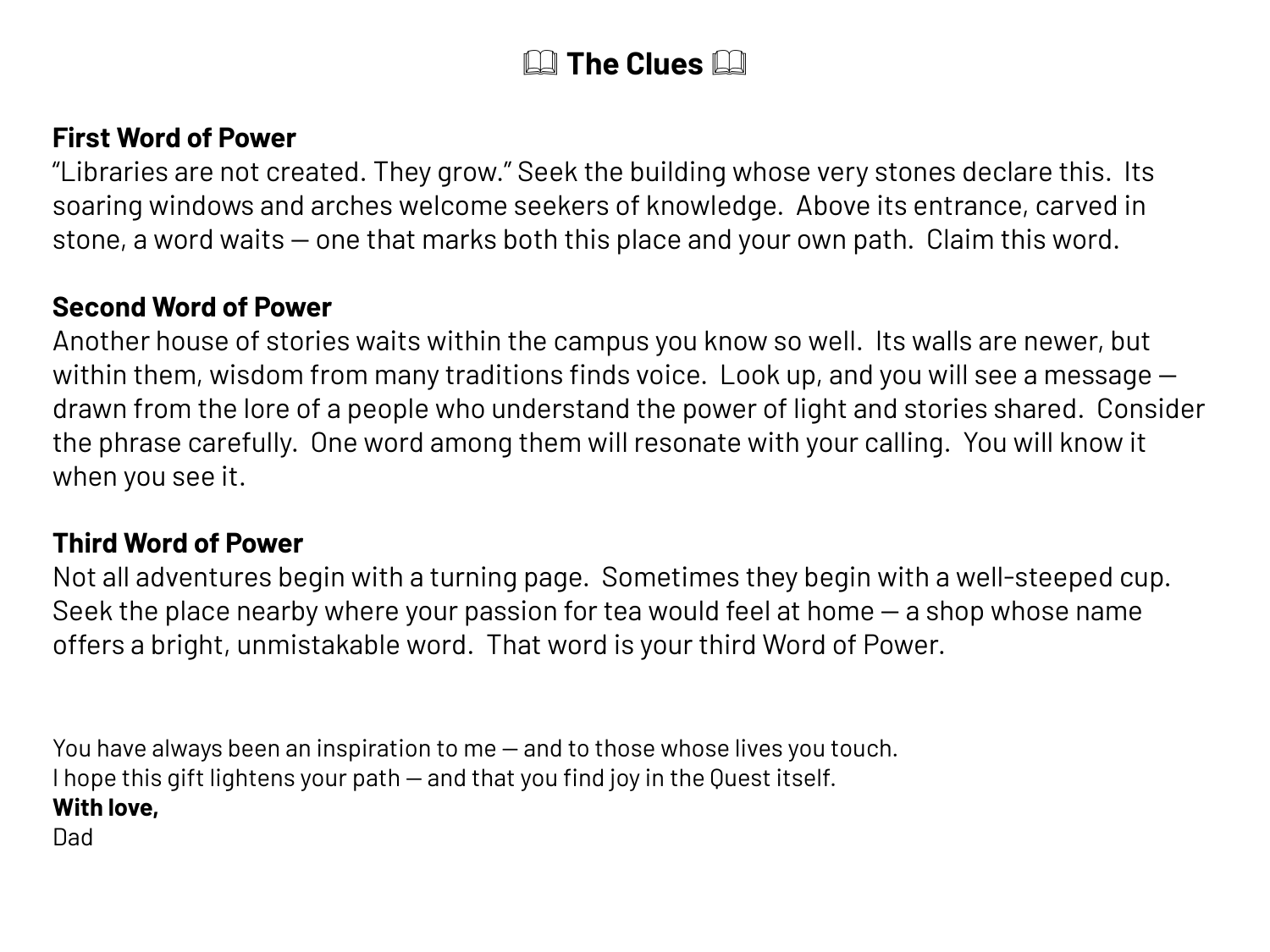

🕮 The Clues 🕮

First Word of Power
“Libraries are not created. They grow.” Seek the building whose very stones declare this.  Its soaring windows and arches welcome seekers of knowledge.  Above its entrance, carved in stone, a word waits — one that marks both this place and your own path.  Claim this word.

Second Word of Power
Another house of stories waits within the campus you know so well.  Its walls are newer, but within them, wisdom from many traditions finds voice.  Look up, and you will see a message — drawn from the lore of a people who understand the power of light and stories shared.  Consider the phrase carefully.  One word among them will resonate with your calling.  You will know it when you see it.

Third Word of Power
Not all adventures begin with a turning page.  Sometimes they begin with a well-steeped cup.  Seek the place nearby where your passion for tea would feel at home — a shop whose name offers a bright, unmistakable word.  That word is your third Word of Power.
You have always been an inspiration to me — and to those whose lives you touch.
I hope this gift lightens your path — and that you find joy in the Quest itself.
With love,
Dad